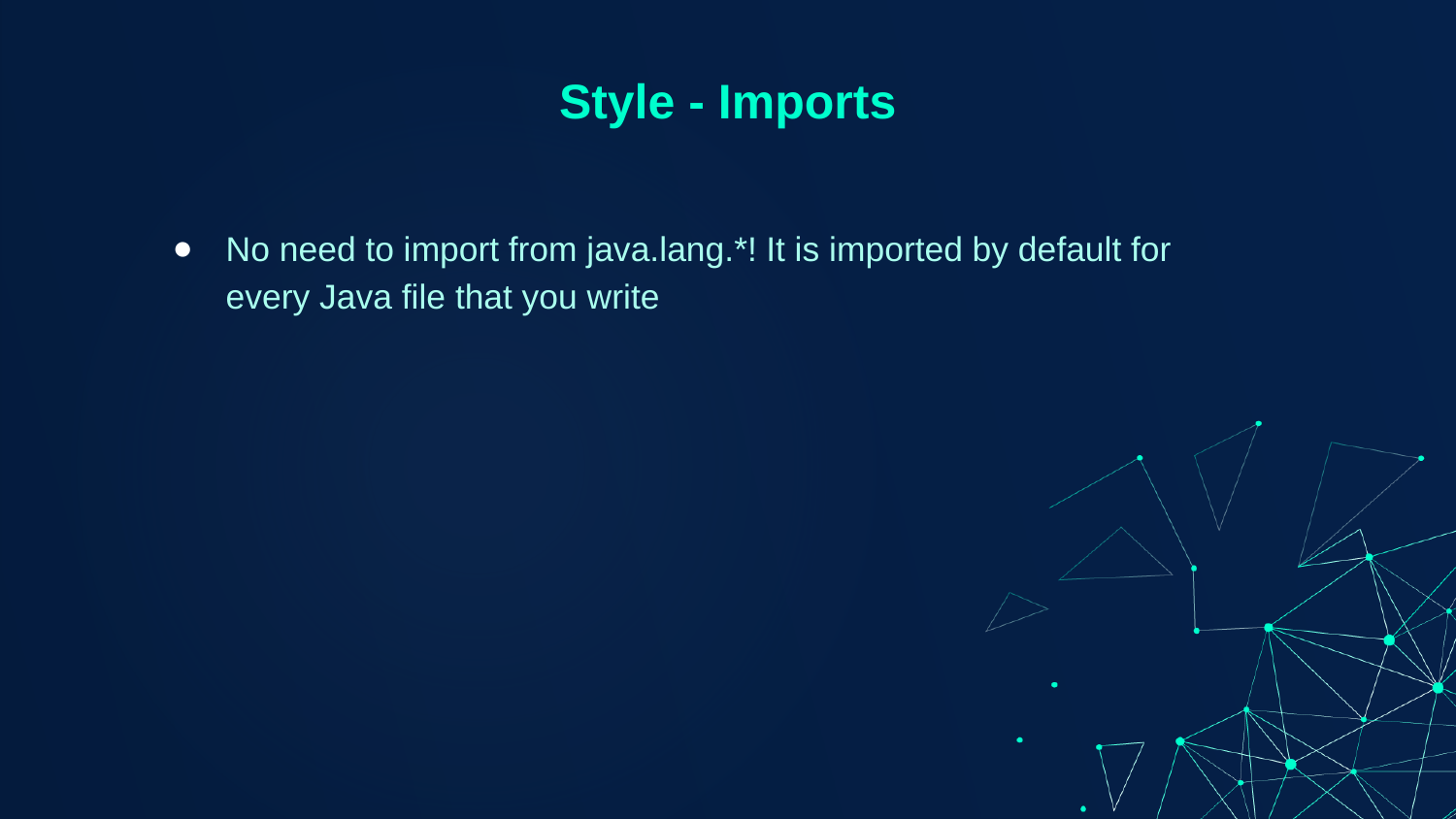

# Style - Imports

No need to import from java.lang.*! It is imported by default for every Java file that you write